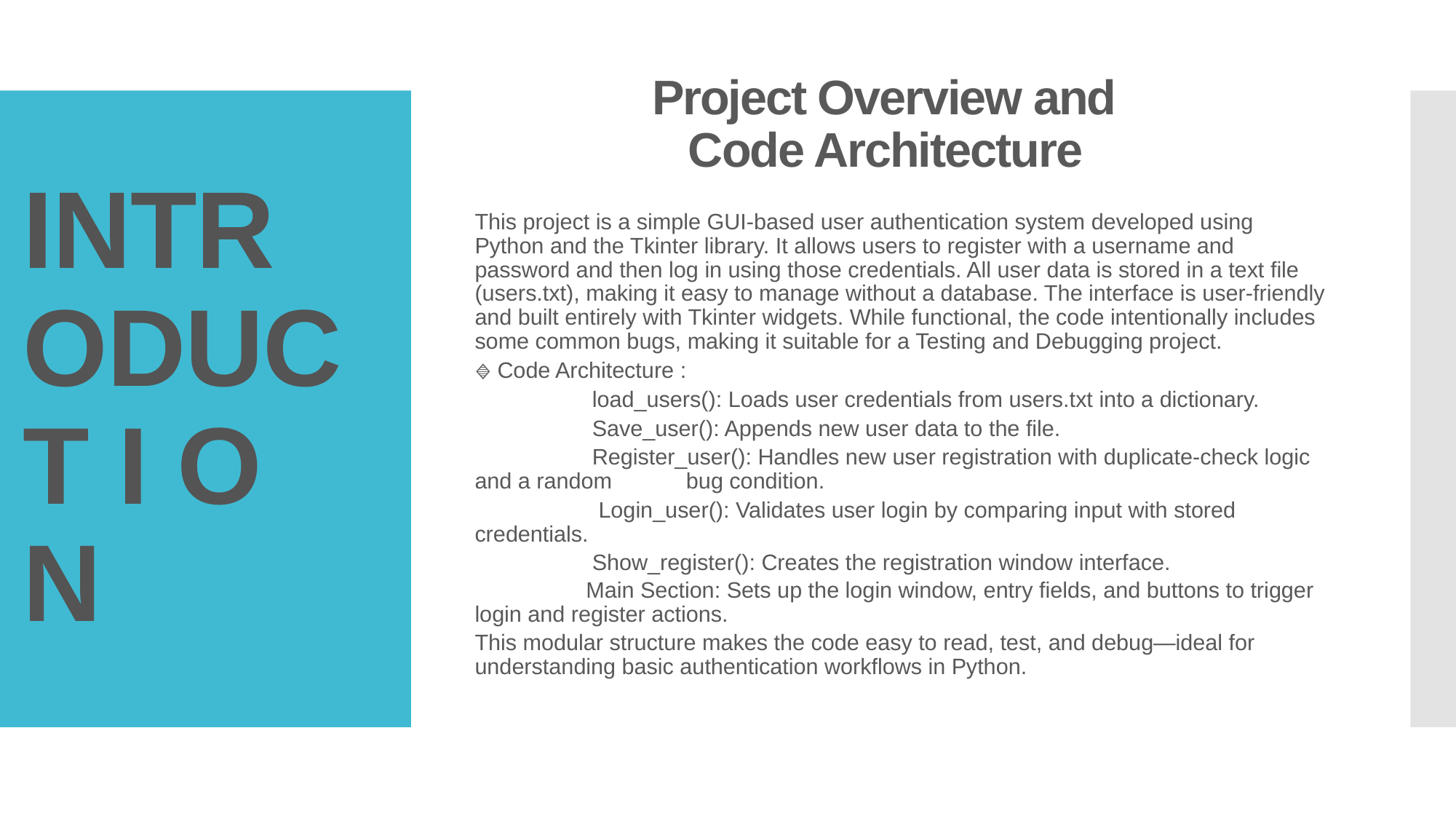

# Project Overview and Code Architecture
INTR
ODUCT I O N
This project is a simple GUI-based user authentication system developed using Python and the Tkinter library. It allows users to register with a username and password and then log in using those credentials. All user data is stored in a text file (users.txt), making it easy to manage without a database. The interface is user-friendly and built entirely with Tkinter widgets. While functional, the code intentionally includes some common bugs, making it suitable for a Testing and Debugging project.
🔹 Code Architecture :
                   load_users(): Loads user credentials from users.txt into a dictionary.
                   Save_user(): Appends new user data to the file.
                   Register_user(): Handles new user registration with duplicate-check logic and a random            bug condition.
                    Login_user(): Validates user login by comparing input with stored credentials.
                   Show_register(): Creates the registration window interface.
                  Main Section: Sets up the login window, entry fields, and buttons to trigger login and register actions.
This modular structure makes the code easy to read, test, and debug—ideal for understanding basic authentication workflows in Python.